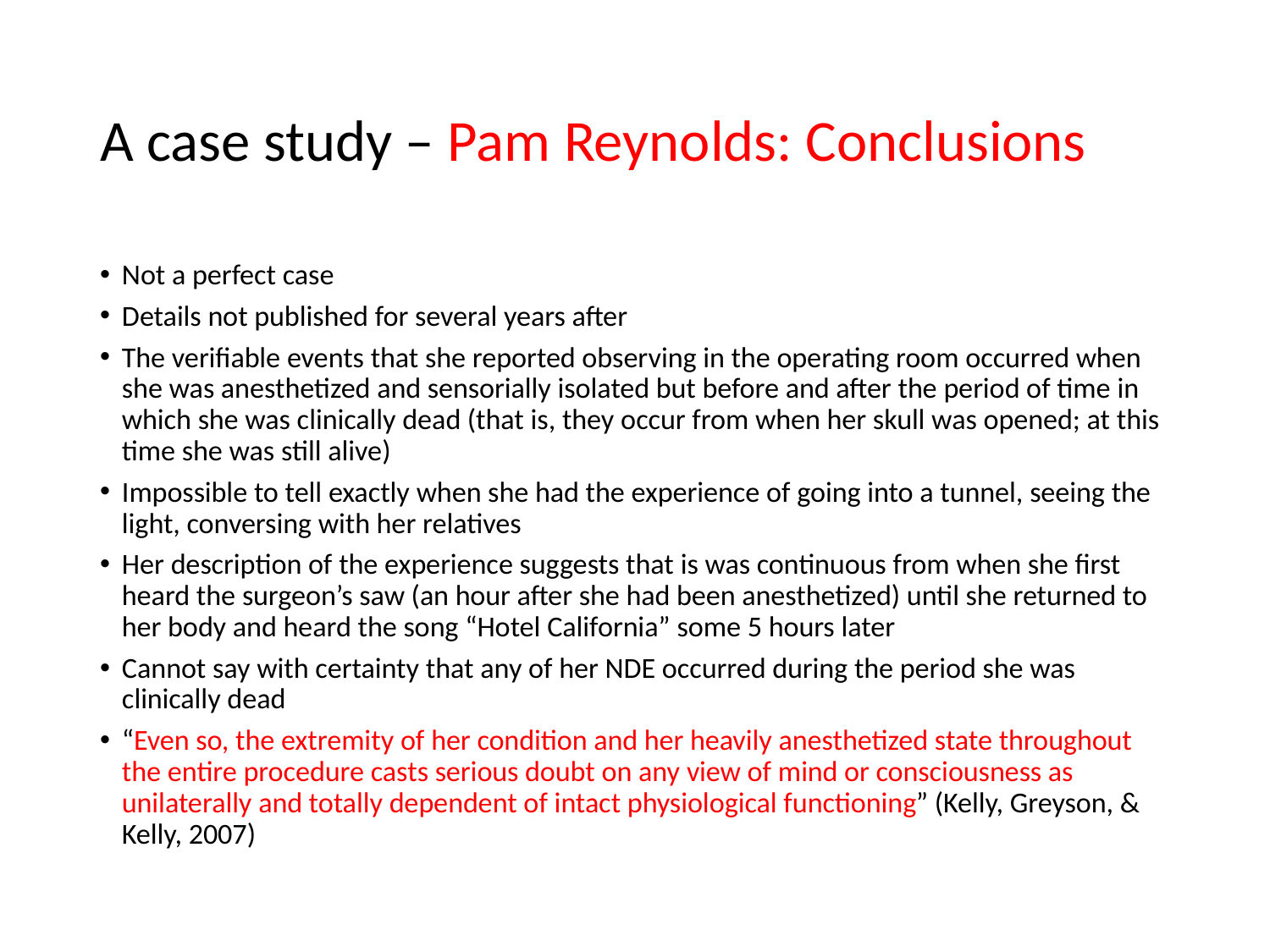

# A case study – Pam Reynolds: Conclusions
Not a perfect case
Details not published for several years after
The verifiable events that she reported observing in the operating room occurred when she was anesthetized and sensorially isolated but before and after the period of time in which she was clinically dead (that is, they occur from when her skull was opened; at this time she was still alive)
Impossible to tell exactly when she had the experience of going into a tunnel, seeing the light, conversing with her relatives
Her description of the experience suggests that is was continuous from when she first heard the surgeon’s saw (an hour after she had been anesthetized) until she returned to her body and heard the song “Hotel California” some 5 hours later
Cannot say with certainty that any of her NDE occurred during the period she was clinically dead
“Even so, the extremity of her condition and her heavily anesthetized state throughout the entire procedure casts serious doubt on any view of mind or consciousness as unilaterally and totally dependent of intact physiological functioning” (Kelly, Greyson, & Kelly, 2007)